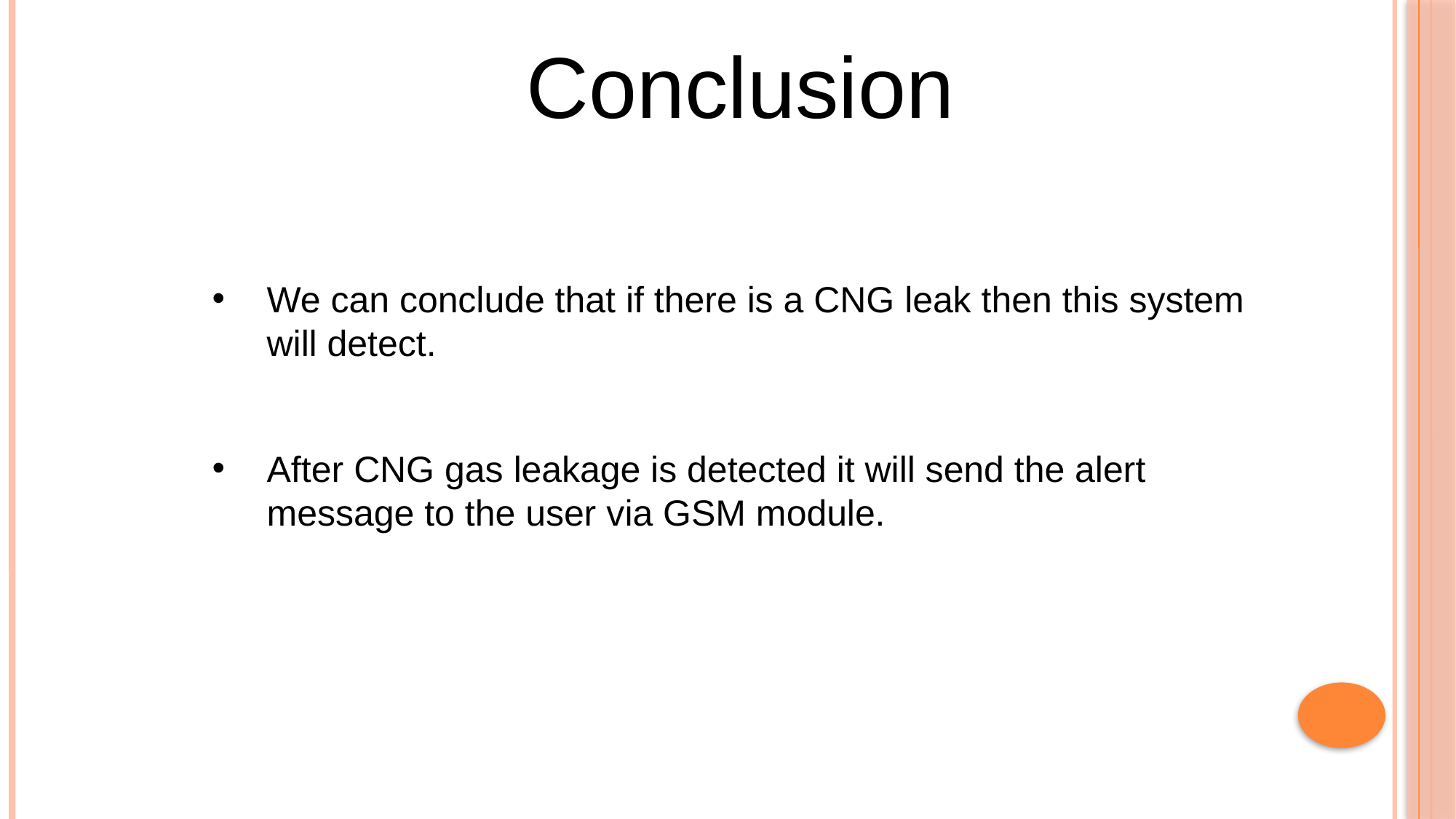

Conclusion
We can conclude that if there is a CNG leak then this system will detect.

After CNG gas leakage is detected it will send the alert message to the user via GSM module.